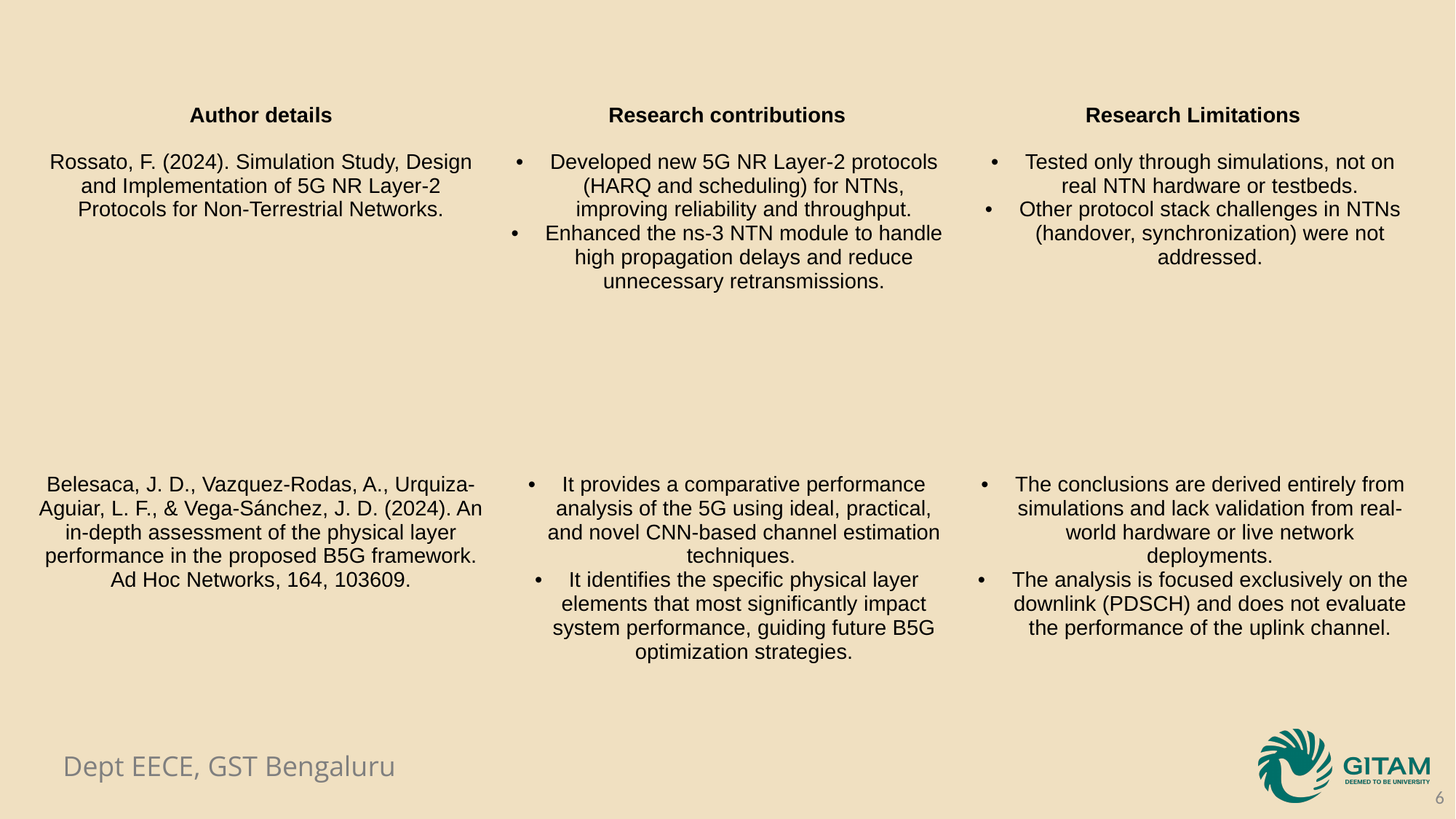

| Author details | Research contributions | Research Limitations |
| --- | --- | --- |
| Rossato, F. (2024). Simulation Study, Design and Implementation of 5G NR Layer-2 Protocols for Non-Terrestrial Networks. | Developed new 5G NR Layer-2 protocols (HARQ and scheduling) for NTNs, improving reliability and throughput. Enhanced the ns-3 NTN module to handle high propagation delays and reduce unnecessary retransmissions. | Tested only through simulations, not on real NTN hardware or testbeds. Other protocol stack challenges in NTNs (handover, synchronization) were not addressed. |
| --- | --- | --- |
| Belesaca, J. D., Vazquez-Rodas, A., Urquiza-Aguiar, L. F., & Vega-Sánchez, J. D. (2024). An in-depth assessment of the physical layer performance in the proposed B5G framework. Ad Hoc Networks, 164, 103609. | It provides a comparative performance analysis of the 5G using ideal, practical, and novel CNN-based channel estimation techniques. It identifies the specific physical layer elements that most significantly impact system performance, guiding future B5G optimization strategies. | The conclusions are derived entirely from simulations and lack validation from real-world hardware or live network deployments. The analysis is focused exclusively on the downlink (PDSCH) and does not evaluate the performance of the uplink channel. |
6